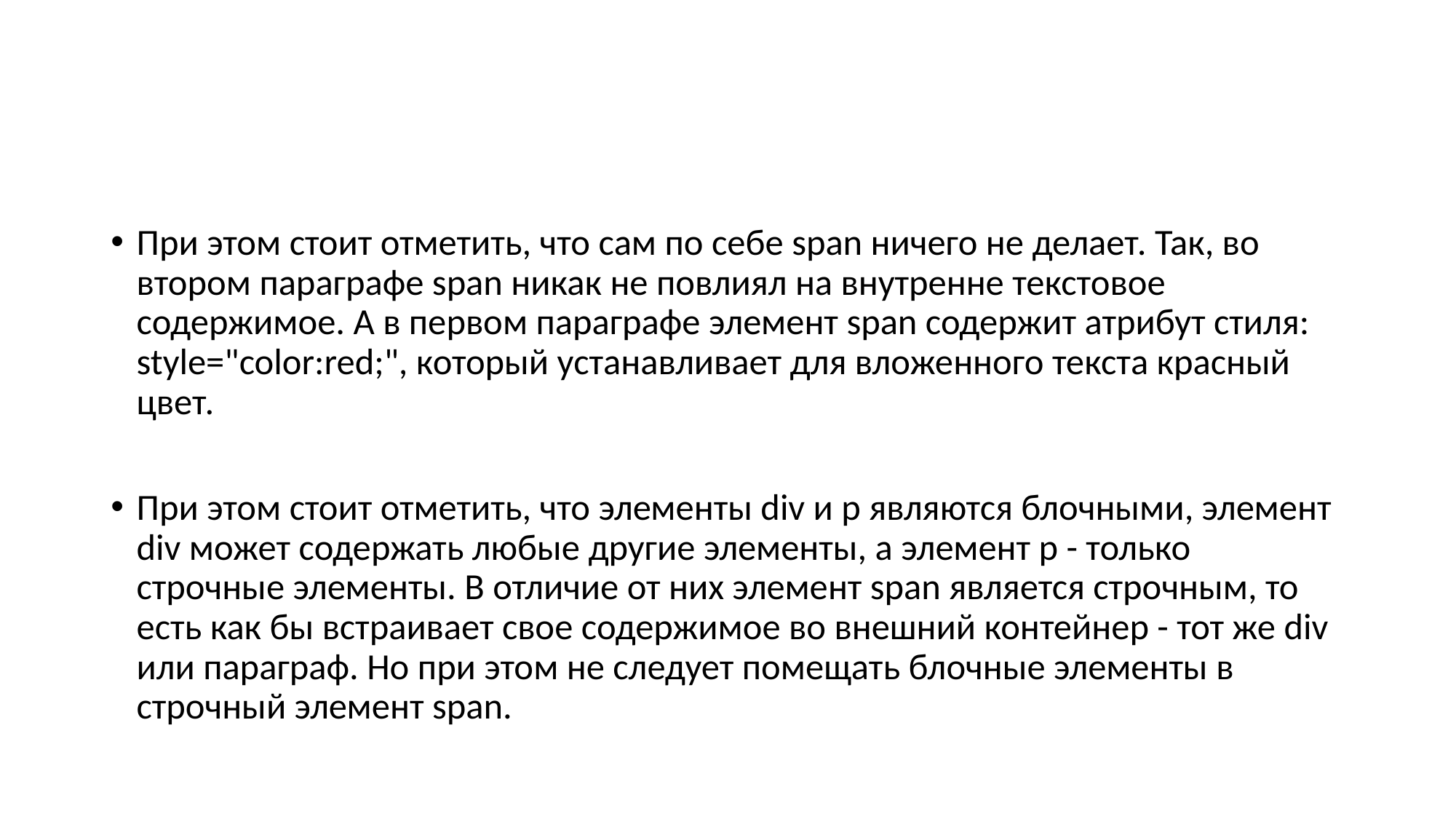

#
При этом стоит отметить, что сам по себе span ничего не делает. Так, во втором параграфе span никак не повлиял на внутренне текстовое содержимое. А в первом параграфе элемент span содержит атрибут стиля: style="color:red;", который устанавливает для вложенного текста красный цвет.

При этом стоит отметить, что элементы div и p являются блочными, элемент div может содержать любые другие элементы, а элемент p - только строчные элементы. В отличие от них элемент span является строчным, то есть как бы встраивает свое содержимое во внешний контейнер - тот же div или параграф. Но при этом не следует помещать блочные элементы в строчный элемент span.